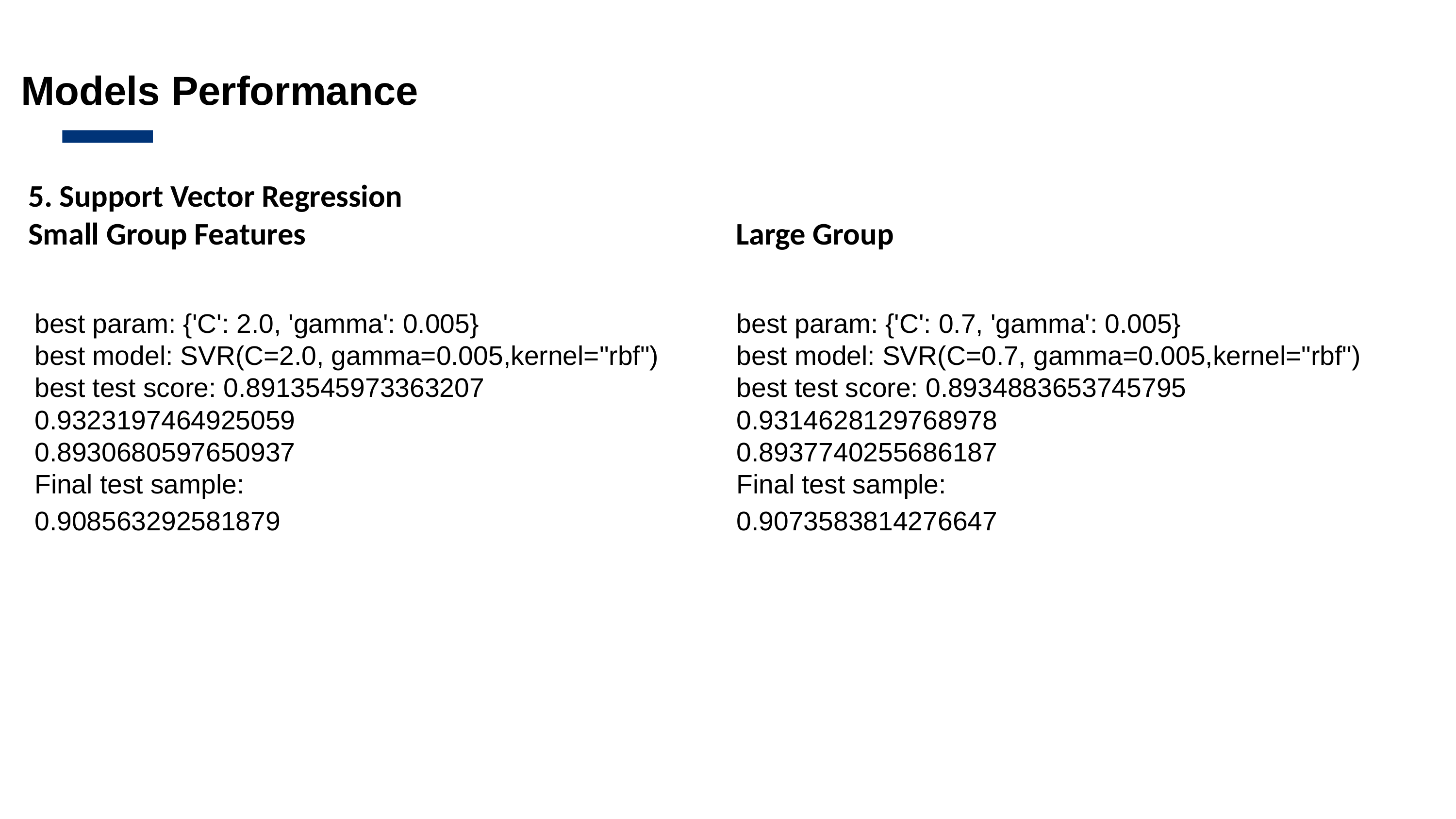

Models Performance

5. Support Vector Regression
Small Group Features                                                             Large Group
best param: {'C': 2.0, 'gamma': 0.005}
best model: SVR(C=2.0, gamma=0.005,kernel="rbf")
best test score: 0.8913545973363207
0.9323197464925059
0.8930680597650937
Final test sample:
0.908563292581879

best param: {'C': 0.7, 'gamma': 0.005}
best model: SVR(C=0.7, gamma=0.005,kernel="rbf")
best test score: 0.8934883653745795
0.9314628129768978
0.8937740255686187
Final test sample:
0.9073583814276647